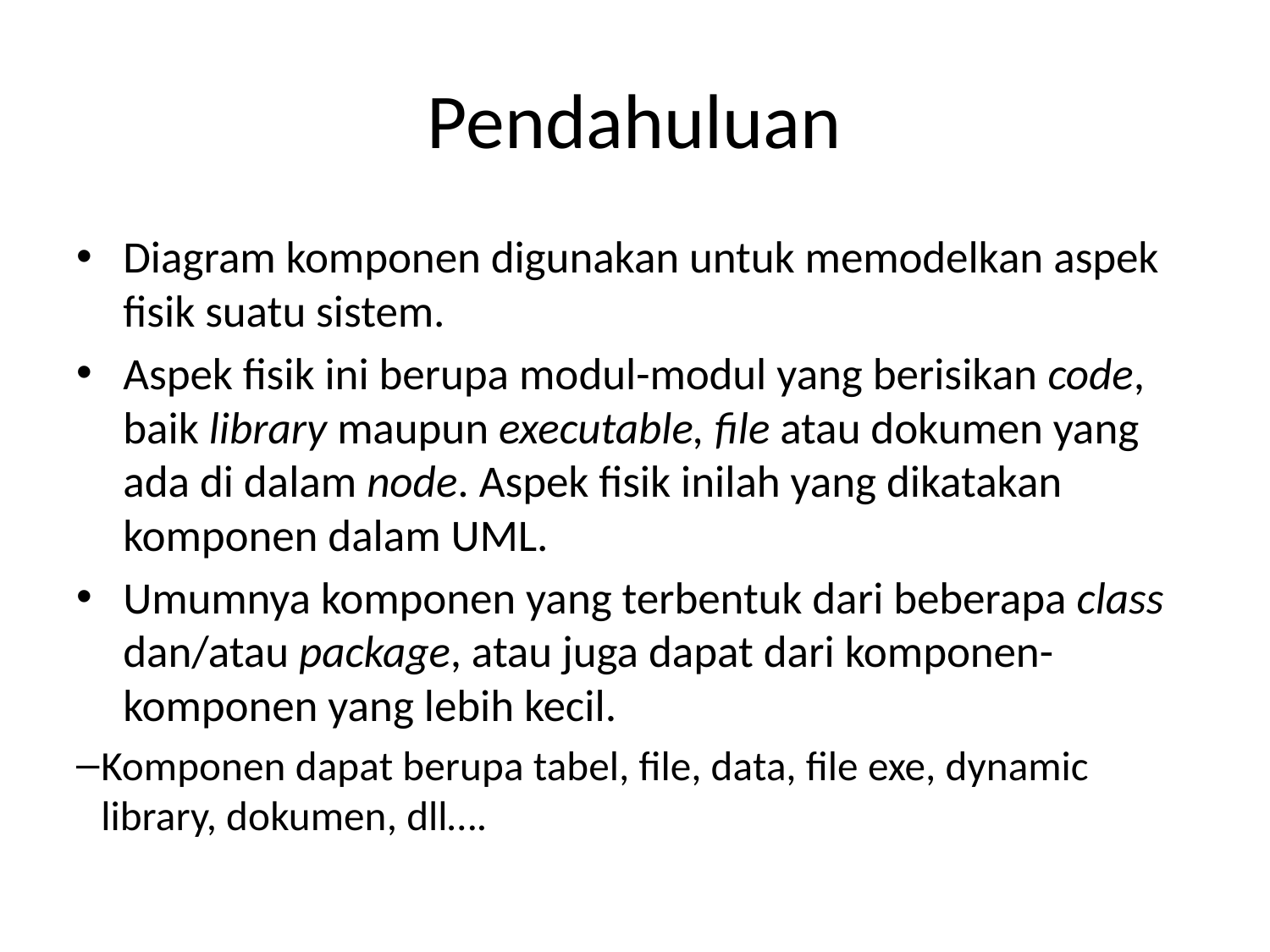

# Pendahuluan
Diagram komponen digunakan untuk memodelkan aspek fisik suatu sistem.
Aspek fisik ini berupa modul-modul yang berisikan code, baik library maupun executable, file atau dokumen yang ada di dalam node. Aspek fisik inilah yang dikatakan komponen dalam UML.
Umumnya komponen yang terbentuk dari beberapa class dan/atau package, atau juga dapat dari komponen-komponen yang lebih kecil.
Komponen dapat berupa tabel, file, data, file exe, dynamic library, dokumen, dll….